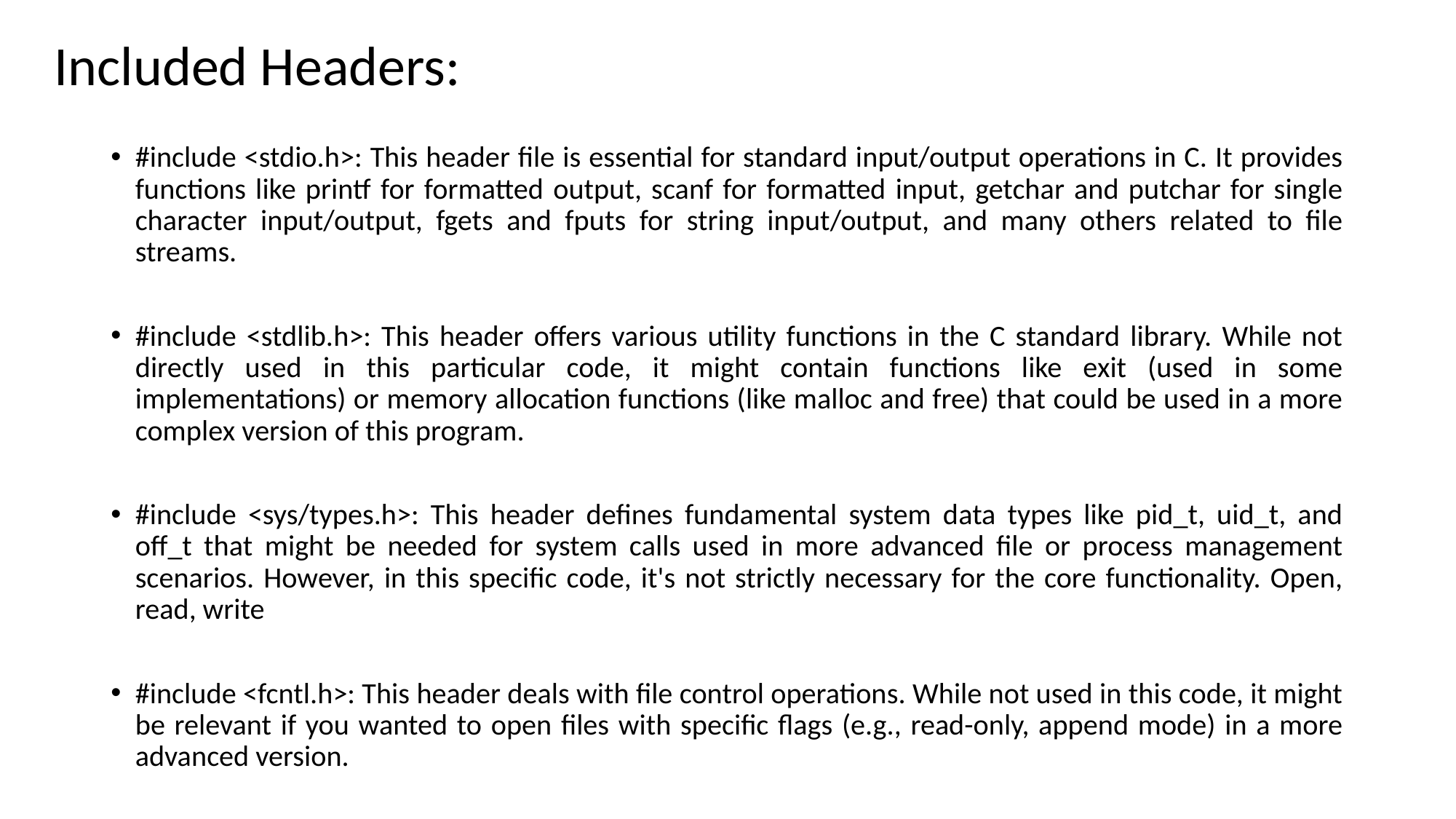

# Included Headers:
#include <stdio.h>: This header file is essential for standard input/output operations in C. It provides functions like printf for formatted output, scanf for formatted input, getchar and putchar for single character input/output, fgets and fputs for string input/output, and many others related to file streams.

#include <stdlib.h>: This header offers various utility functions in the C standard library. While not directly used in this particular code, it might contain functions like exit (used in some implementations) or memory allocation functions (like malloc and free) that could be used in a more complex version of this program.

#include <sys/types.h>: This header defines fundamental system data types like pid_t, uid_t, and off_t that might be needed for system calls used in more advanced file or process management scenarios. However, in this specific code, it's not strictly necessary for the core functionality. Open, read, write

#include <fcntl.h>: This header deals with file control operations. While not used in this code, it might be relevant if you wanted to open files with specific flags (e.g., read-only, append mode) in a more advanced version.